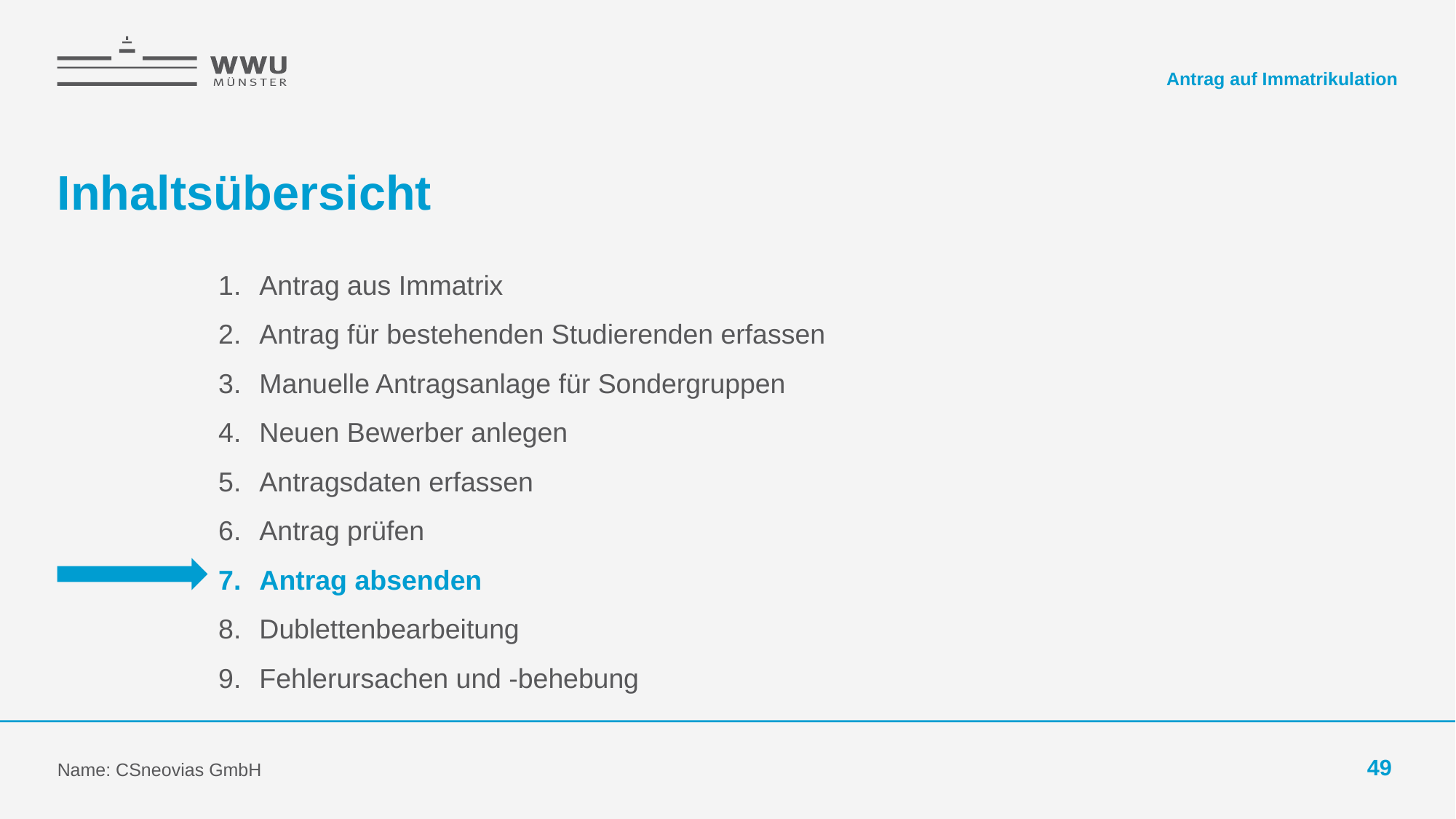

Antrag auf Immatrikulation
# Inhaltsübersicht
Antrag aus Immatrix
Antrag für bestehenden Studierenden erfassen
Manuelle Antragsanlage für Sondergruppen
Neuen Bewerber anlegen
Antragsdaten erfassen
Antrag prüfen
Antrag absenden
Dublettenbearbeitung
Fehlerursachen und -behebung

Name: CSneovias GmbH
49